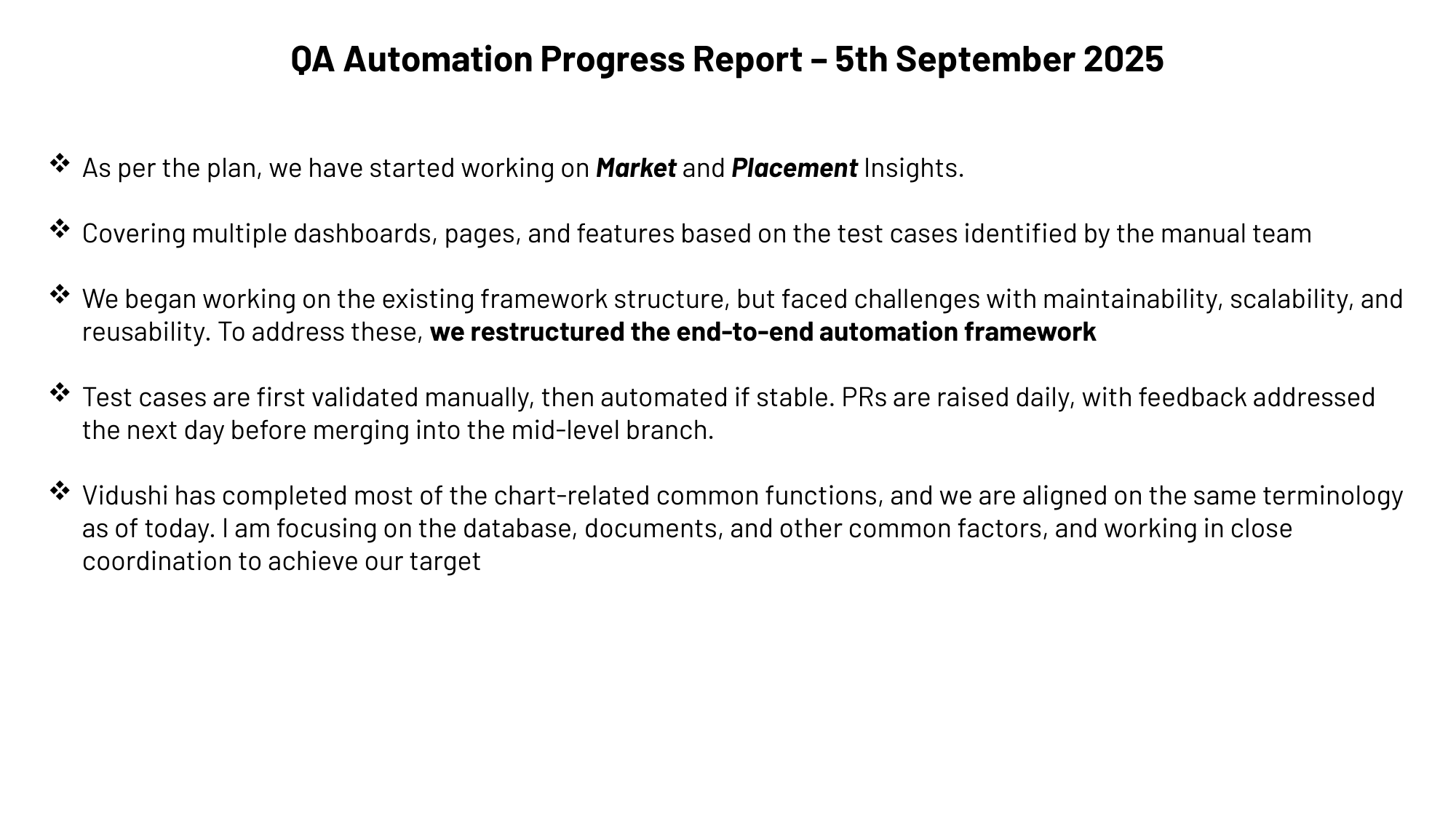

QA Automation Progress Report – 5th September 2025
As per the plan, we have started working on Market and Placement Insights.

Covering multiple dashboards, pages, and features based on the test cases identified by the manual team

We began working on the existing framework structure, but faced challenges with maintainability, scalability, and reusability. To address these, we restructured the end-to-end automation framework

Test cases are first validated manually, then automated if stable. PRs are raised daily, with feedback addressed the next day before merging into the mid-level branch.

Vidushi has completed most of the chart-related common functions, and we are aligned on the same terminology as of today. I am focusing on the database, documents, and other common factors, and working in close coordination to achieve our target